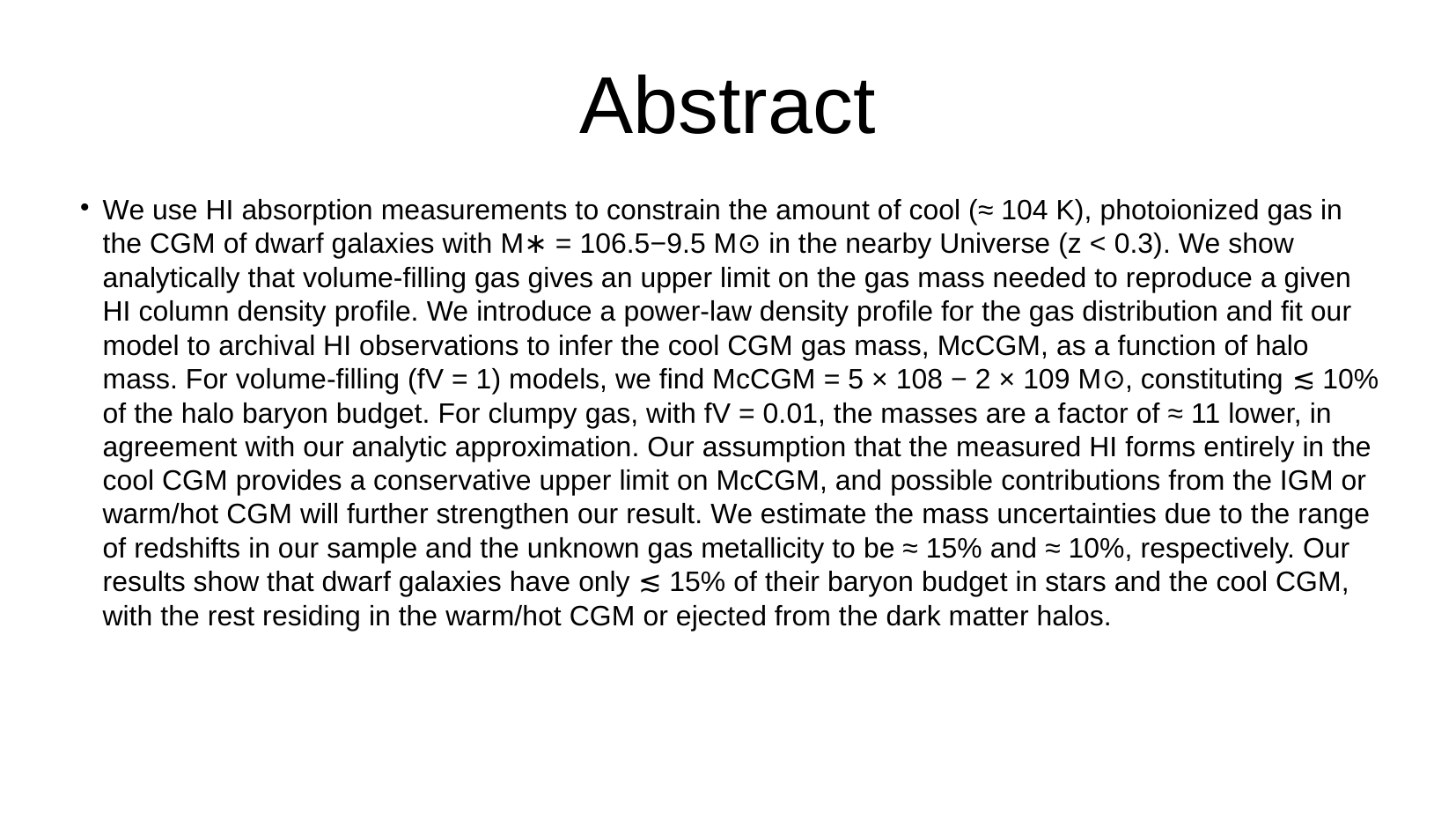

# Abstract
We use HI absorption measurements to constrain the amount of cool (≈ 104 K), photoionized gas in the CGM of dwarf galaxies with M∗ = 106.5−9.5 M⊙ in the nearby Universe (z < 0.3). We show analytically that volume-filling gas gives an upper limit on the gas mass needed to reproduce a given HI column density profile. We introduce a power-law density profile for the gas distribution and fit our model to archival HI observations to infer the cool CGM gas mass, McCGM, as a function of halo mass. For volume-filling (fV = 1) models, we find McCGM = 5 × 108 − 2 × 109 M⊙, constituting ≲ 10% of the halo baryon budget. For clumpy gas, with fV = 0.01, the masses are a factor of ≈ 11 lower, in agreement with our analytic approximation. Our assumption that the measured HI forms entirely in the cool CGM provides a conservative upper limit on McCGM, and possible contributions from the IGM or warm/hot CGM will further strengthen our result. We estimate the mass uncertainties due to the range of redshifts in our sample and the unknown gas metallicity to be ≈ 15% and ≈ 10%, respectively. Our results show that dwarf galaxies have only ≲ 15% of their baryon budget in stars and the cool CGM, with the rest residing in the warm/hot CGM or ejected from the dark matter halos.